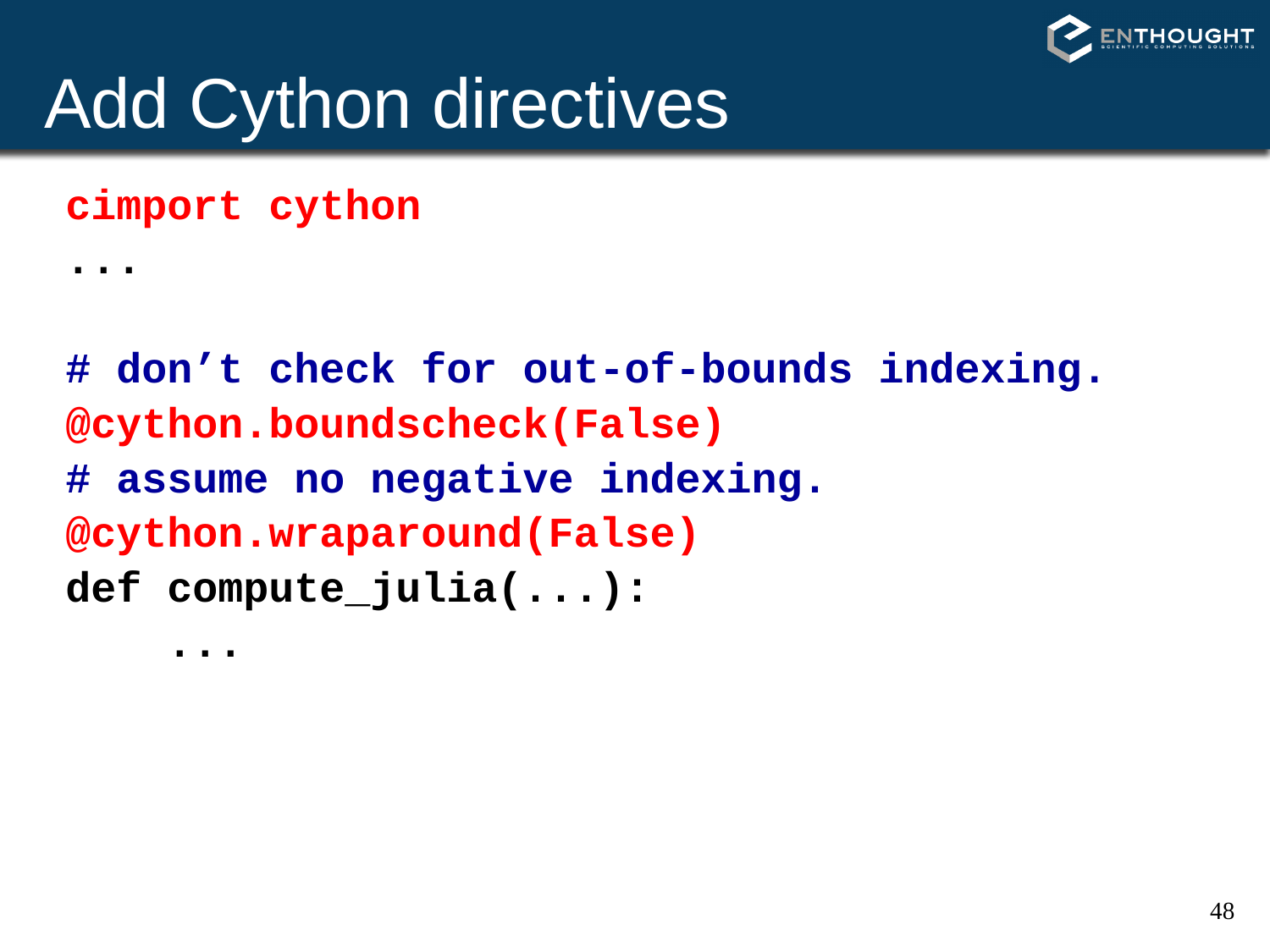

Add Cython directives
cimport cython
...

# don’t check for out-of-bounds indexing.
@cython.boundscheck(False)
# assume no negative indexing.
@cython.wraparound(False)
def compute_julia(...):
    ...
48